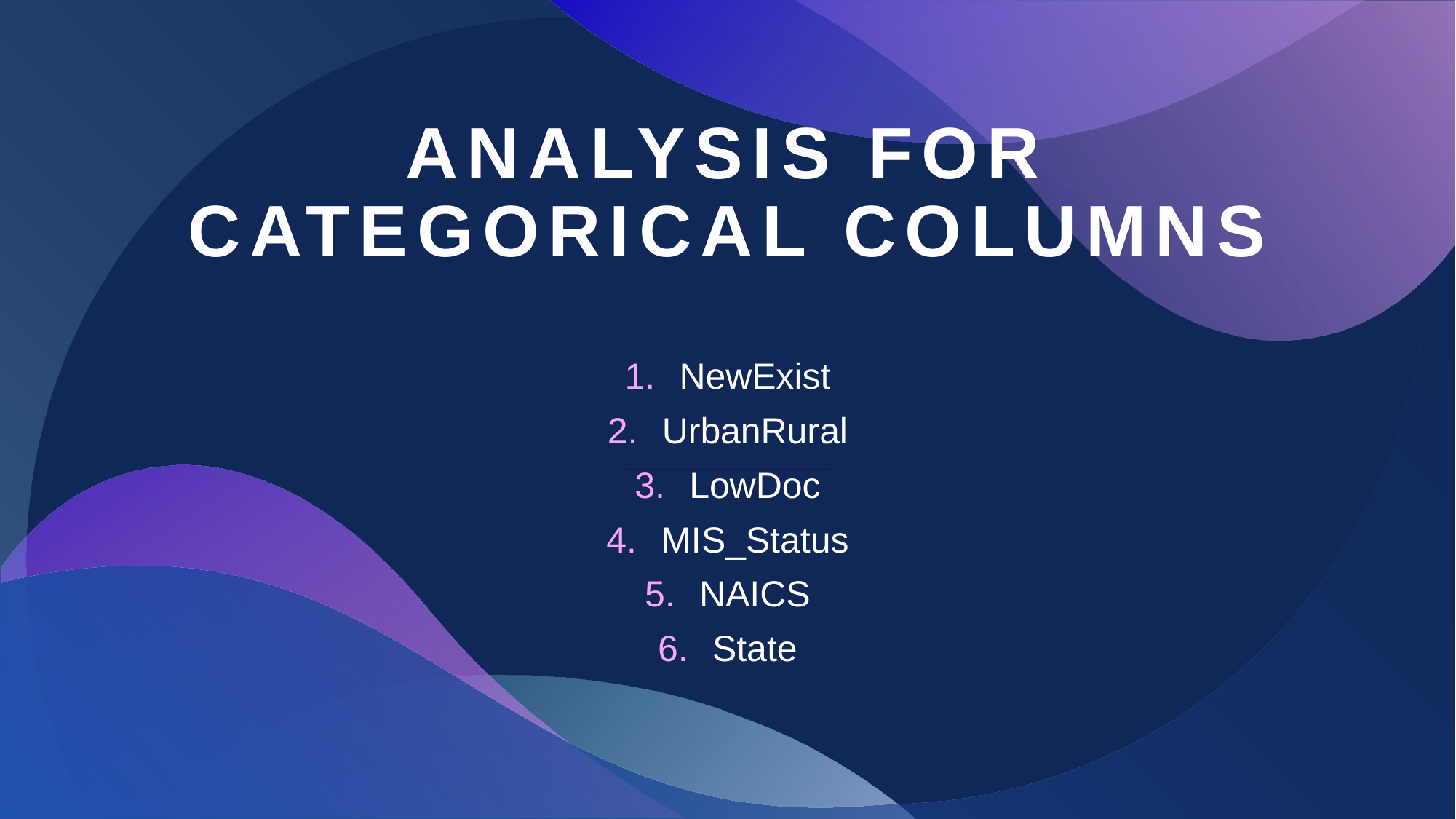

# Analysis for categorical columns
NewExist
UrbanRural
LowDoc
MIS_Status
NAICS
State